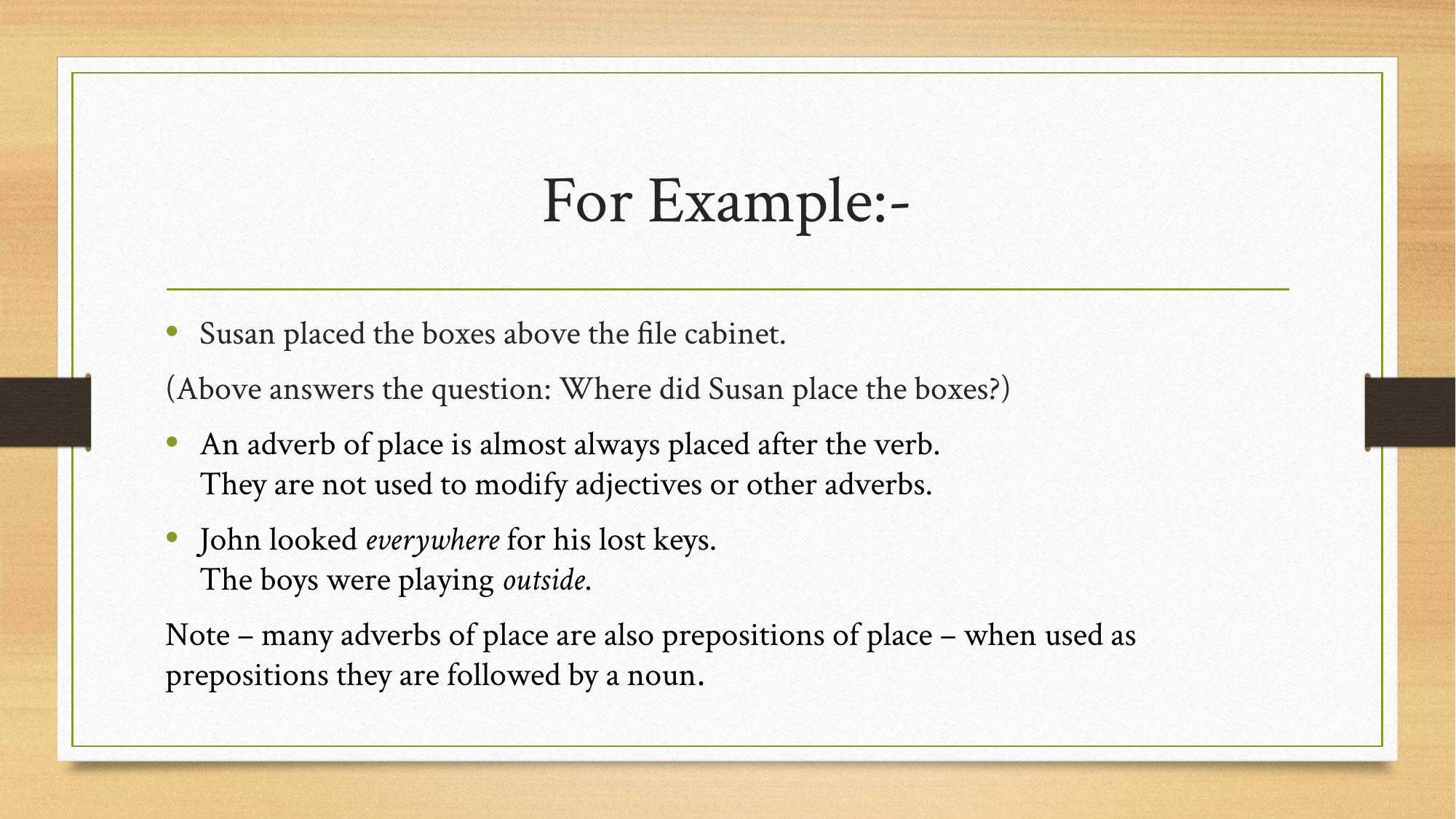

# For Example:-
Susan placed the boxes above the file cabinet.
(Above answers the question: Where did Susan place the boxes?)
An adverb of place is almost always placed after the verb.
They are not used to modify adjectives or other adverbs.
John looked everywhere for his lost keys.
The boys were playing outside.
Note – many adverbs of place are also prepositions of place – when used as prepositions they are followed by a noun.